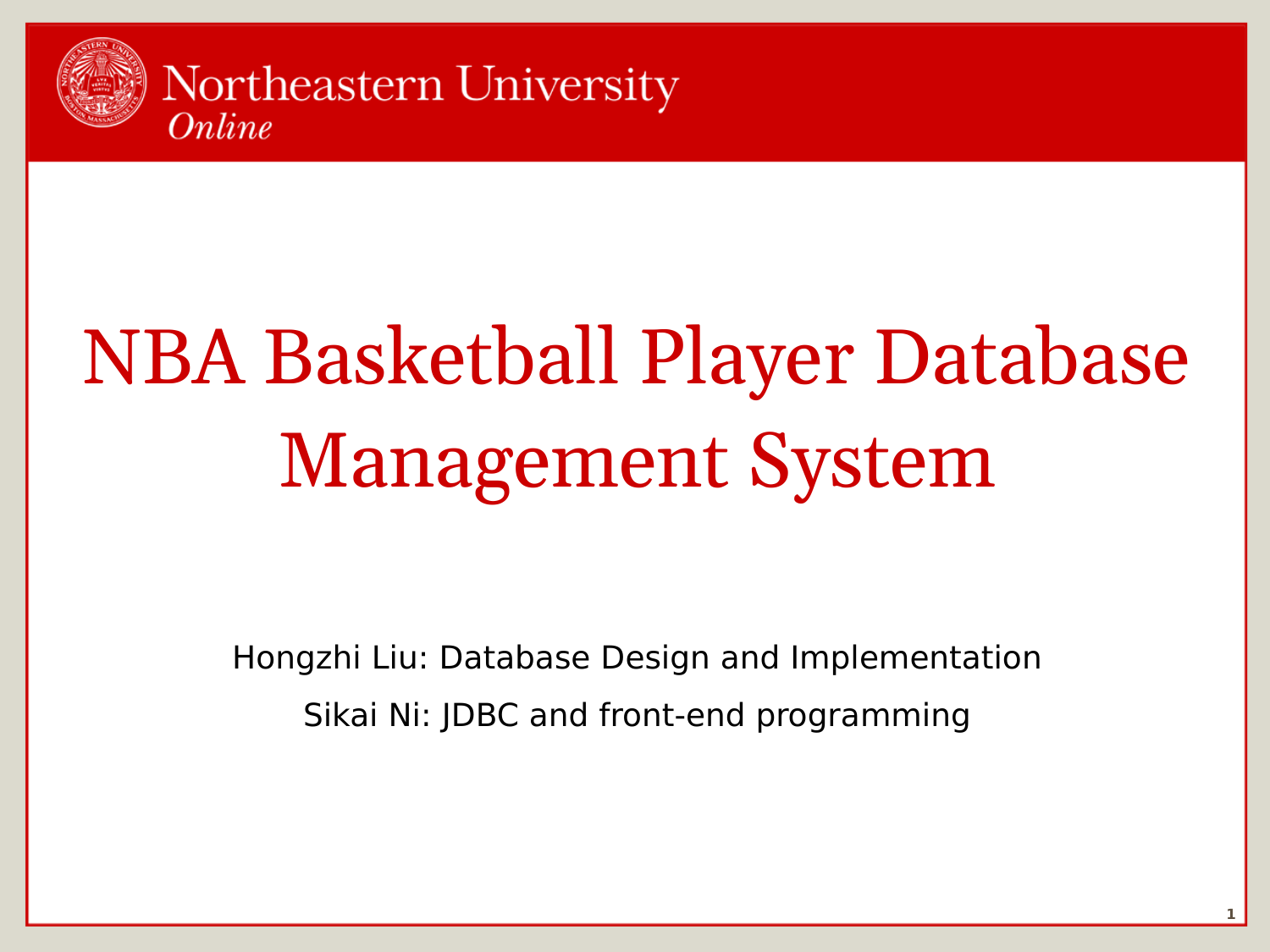

NBA Basketball Player Database Management System

Hongzhi Liu: Database Design and Implementation
Sikai Ni: JDBC and front-end programming
1